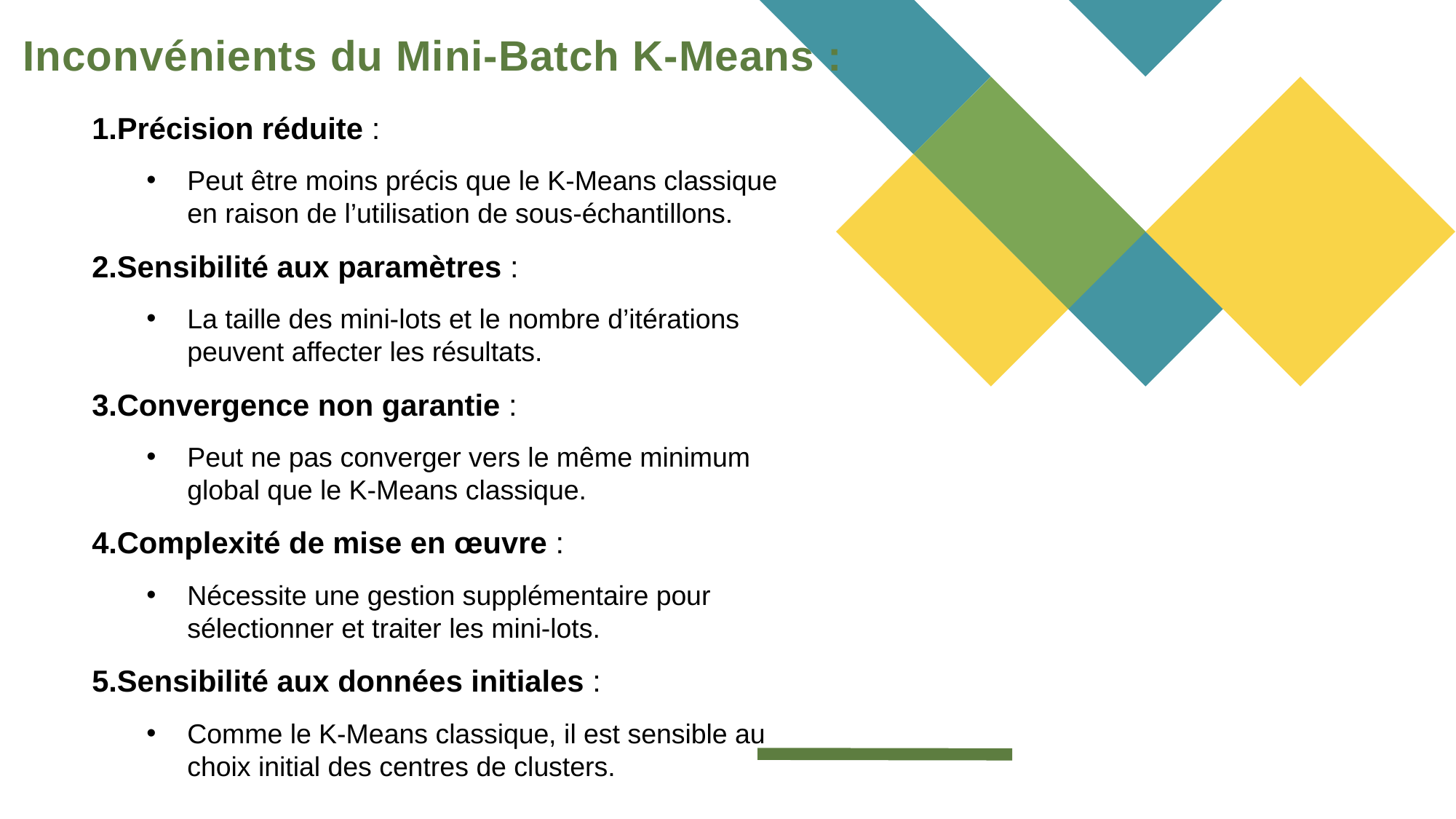

Inconvénients du Mini-Batch K-Means :
Précision réduite :
Peut être moins précis que le K-Means classique en raison de l’utilisation de sous-échantillons.
Sensibilité aux paramètres :
La taille des mini-lots et le nombre d’itérations peuvent affecter les résultats.
Convergence non garantie :
Peut ne pas converger vers le même minimum global que le K-Means classique.
Complexité de mise en œuvre :
Nécessite une gestion supplémentaire pour sélectionner et traiter les mini-lots.
Sensibilité aux données initiales :
Comme le K-Means classique, il est sensible au choix initial des centres de clusters.